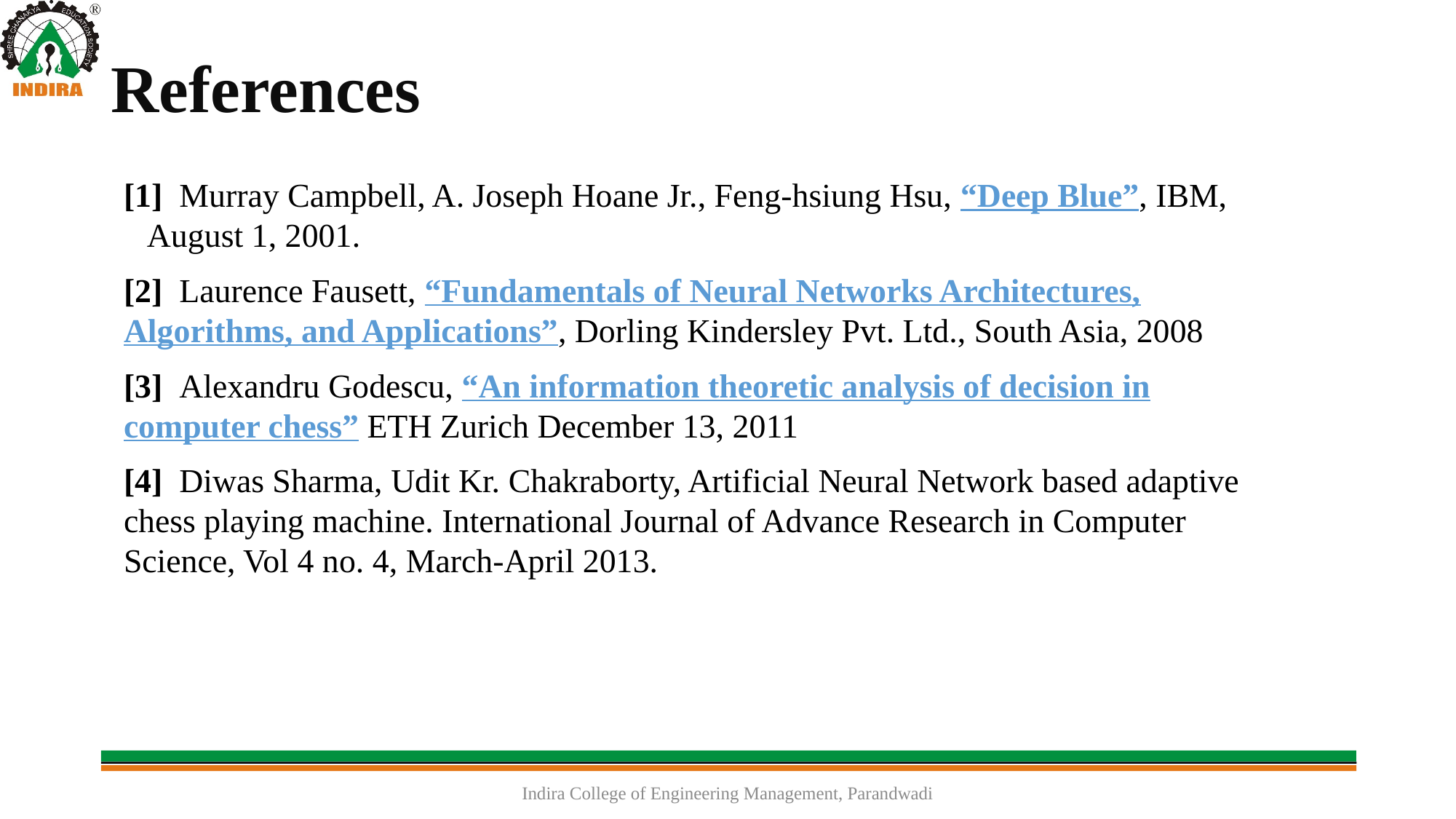

# References
[1]  Murray Campbell, A. Joseph Hoane Jr., Feng-hsiung Hsu, “Deep Blue”, IBM,      August 1, 2001.
[2]  Laurence Fausett, “Fundamentals of Neural Networks Architectures, Algorithms, and Applications”, Dorling Kindersley Pvt. Ltd., South Asia, 2008
[3]  Alexandru Godescu, “An information theoretic analysis of decision in computer chess” ETH Zurich December 13, 2011
[4]  Diwas Sharma, Udit Kr. Chakraborty, Artificial Neural Network based adaptive chess playing machine. International Journal of Advance Research in Computer Science, Vol 4 no. 4, March-April 2013.

Indira College of Engineering Management, Parandwadi
20